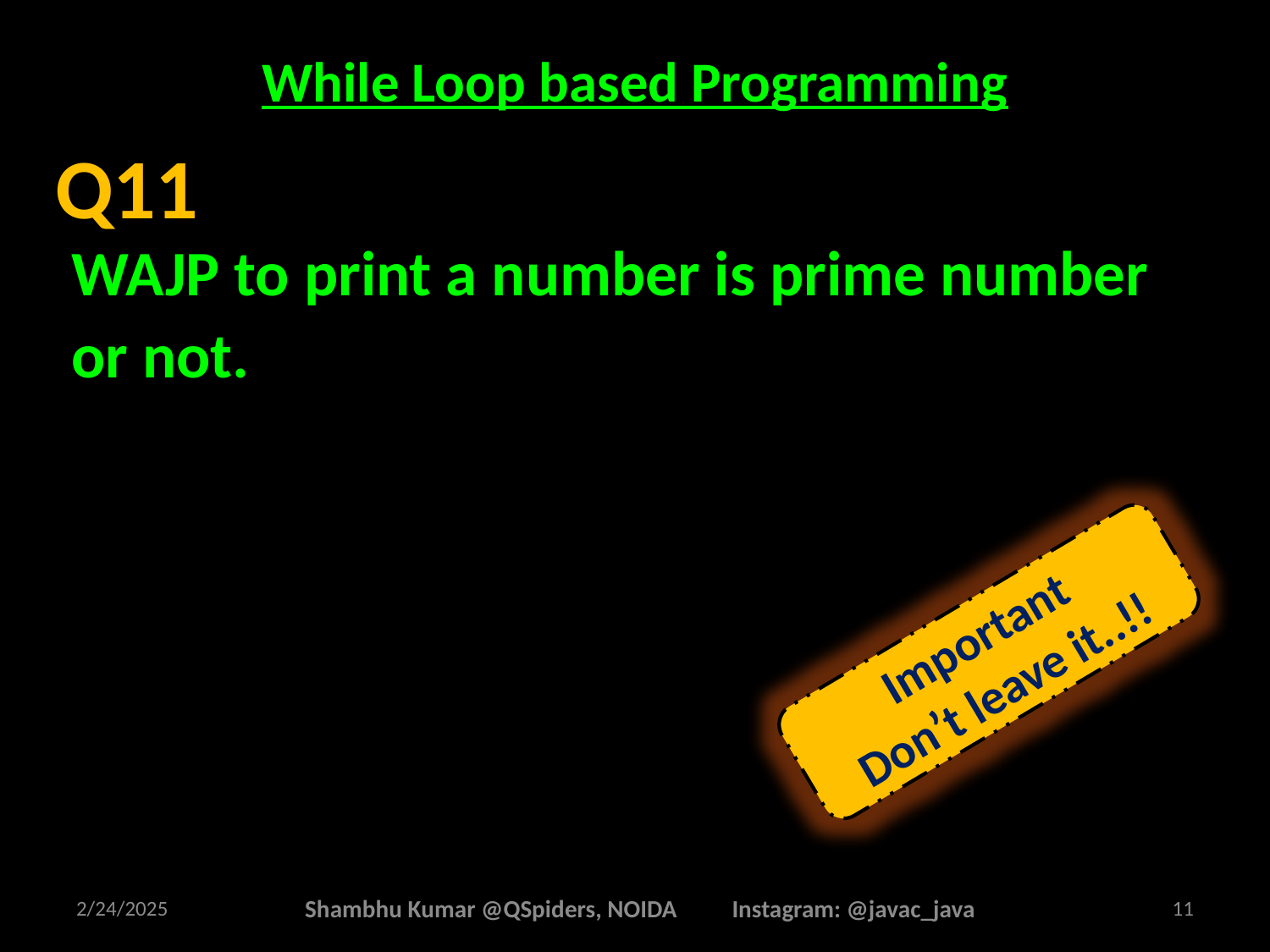

# While Loop based Programming

WAJP to print a number is prime number or not.
Q11
Important
Don’t leave it..!!
2/24/2025
Shambhu Kumar @QSpiders, NOIDA          Instagram: @javac_java
11